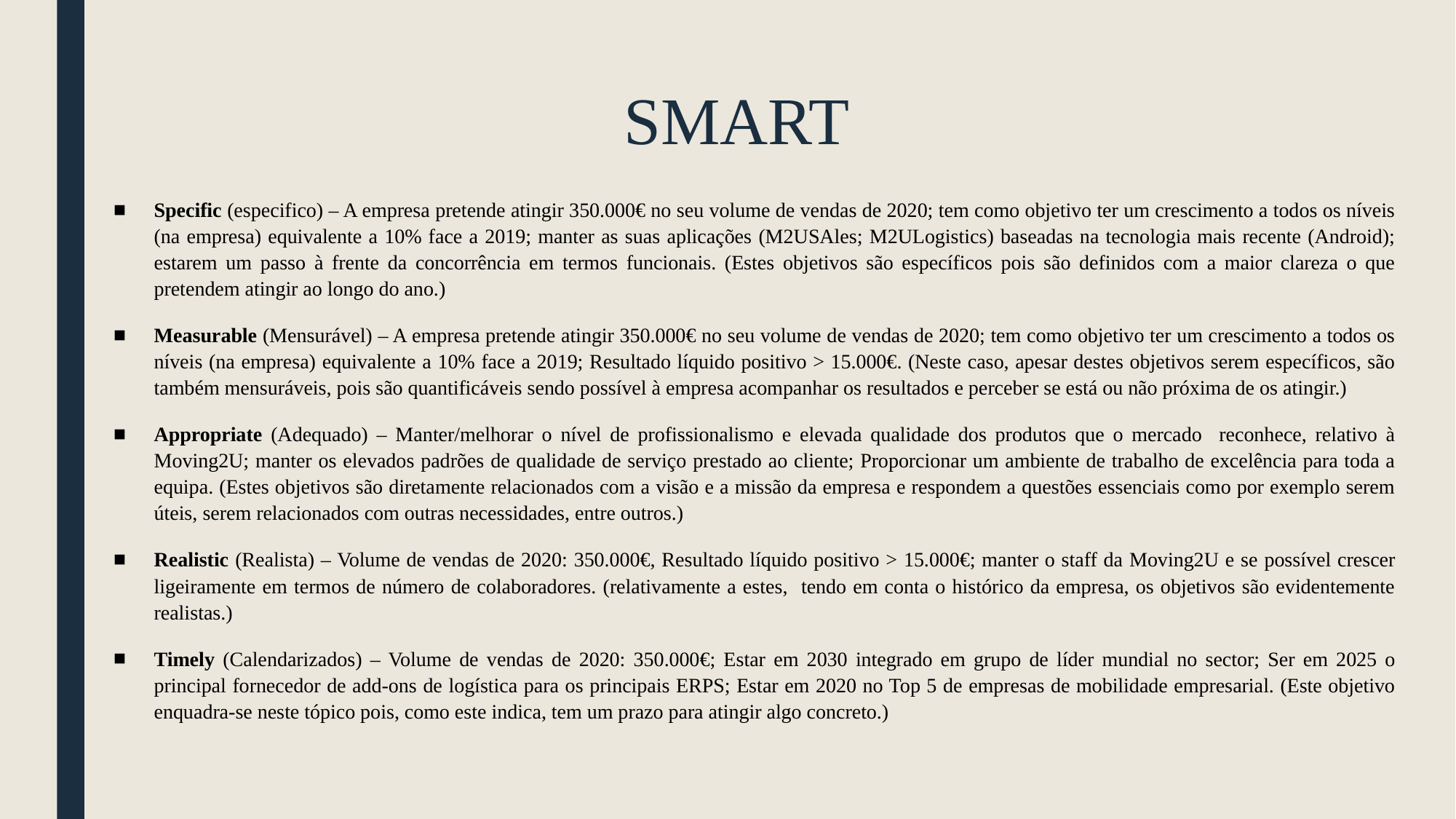

# SMART
Specific (especifico) – A empresa pretende atingir 350.000€ no seu volume de vendas de 2020; tem como objetivo ter um crescimento a todos os níveis (na empresa) equivalente a 10% face a 2019; manter as suas aplicações (M2USAles; M2ULogistics) baseadas na tecnologia mais recente (Android); estarem um passo à frente da concorrência em termos funcionais. (Estes objetivos são específicos pois são definidos com a maior clareza o que pretendem atingir ao longo do ano.)
Measurable (Mensurável) – A empresa pretende atingir 350.000€ no seu volume de vendas de 2020; tem como objetivo ter um crescimento a todos os níveis (na empresa) equivalente a 10% face a 2019; Resultado líquido positivo > 15.000€. (Neste caso, apesar destes objetivos serem específicos, são também mensuráveis, pois são quantificáveis sendo possível à empresa acompanhar os resultados e perceber se está ou não próxima de os atingir.)
Appropriate (Adequado) – Manter/melhorar o nível de profissionalismo e elevada qualidade dos produtos que o mercado  reconhece, relativo à Moving2U; manter os elevados padrões de qualidade de serviço prestado ao cliente; Proporcionar um ambiente de trabalho de excelência para toda a equipa. (Estes objetivos são diretamente relacionados com a visão e a missão da empresa e respondem a questões essenciais como por exemplo serem úteis, serem relacionados com outras necessidades, entre outros.)
Realistic (Realista) – Volume de vendas de 2020: 350.000€, Resultado líquido positivo > 15.000€; manter o staff da Moving2U e se possível crescer ligeiramente em termos de número de colaboradores. (relativamente a estes,  tendo em conta o histórico da empresa, os objetivos são evidentemente realistas.)
Timely (Calendarizados) – Volume de vendas de 2020: 350.000€; Estar em 2030 integrado em grupo de líder mundial no sector; Ser em 2025 o principal fornecedor de add-ons de logística para os principais ERPS; Estar em 2020 no Top 5 de empresas de mobilidade empresarial. (Este objetivo enquadra-se neste tópico pois, como este indica, tem um prazo para atingir algo concreto.)